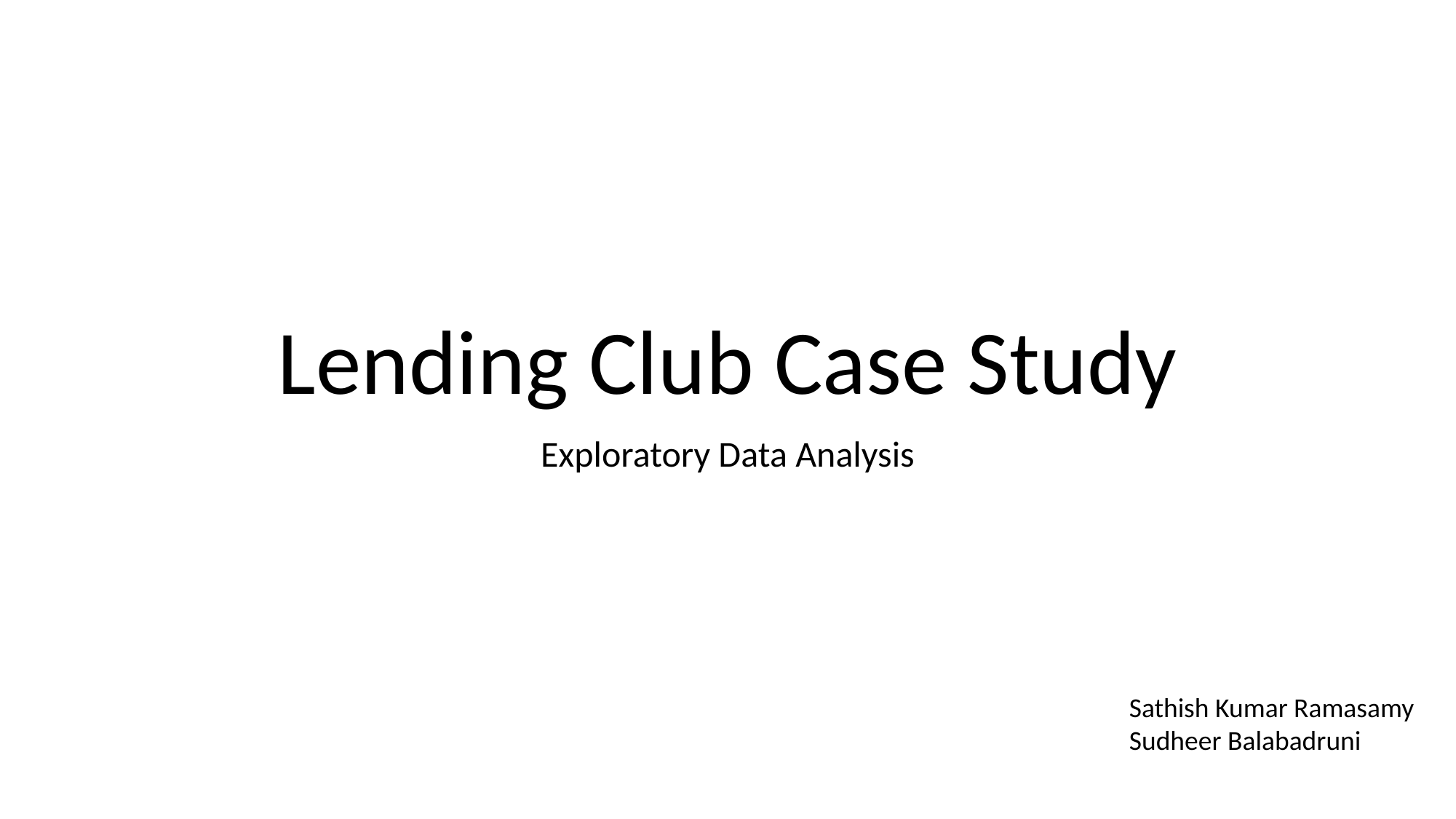

# Lending Club Case Study
Exploratory Data Analysis
Sathish Kumar Ramasamy
Sudheer Balabadruni